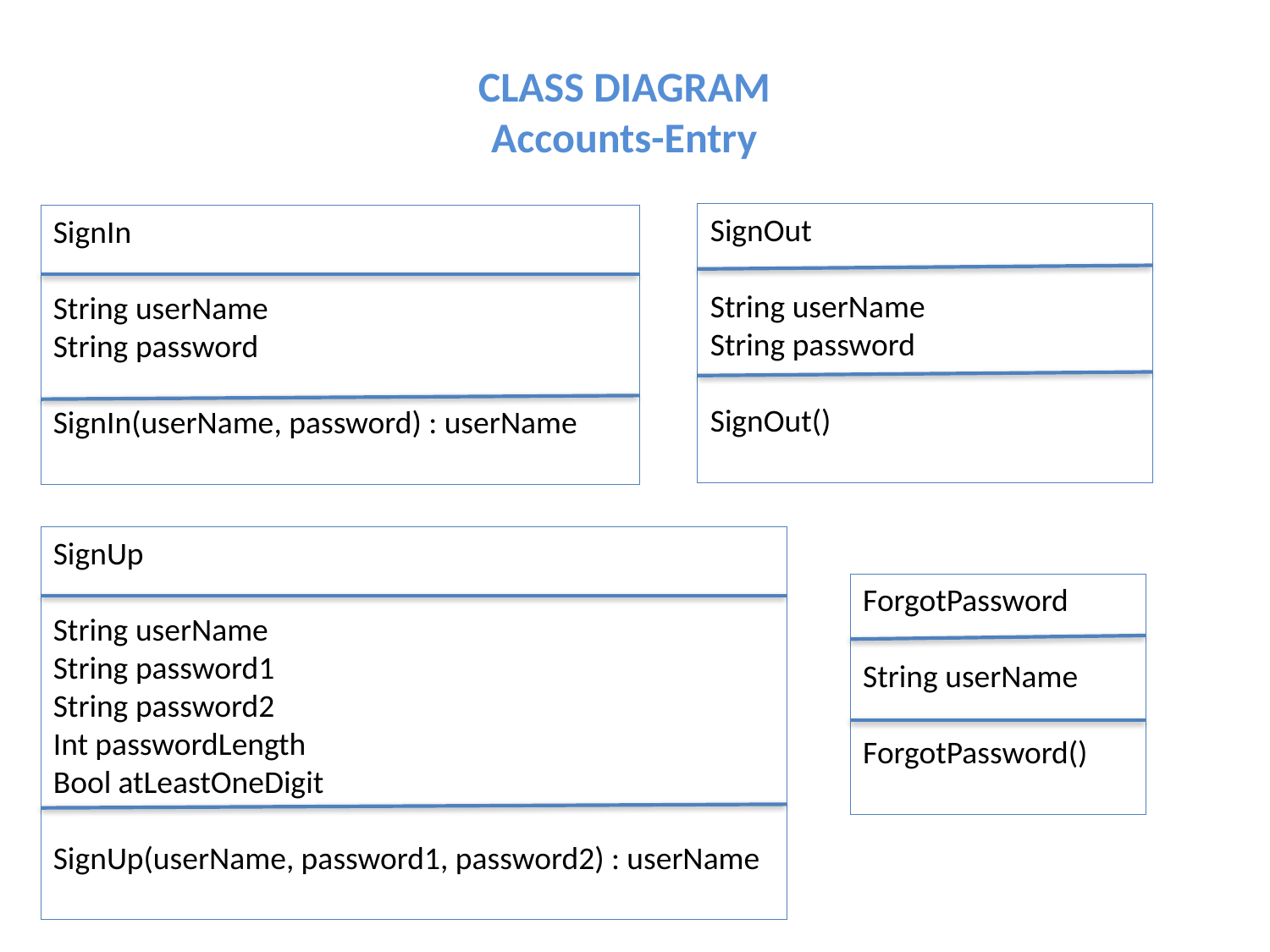

CLASS DIAGRAM
Accounts-Entry
SignOut

String userName
String password

SignOut()

SignIn

String userName
String password

SignIn(userName, password) : userName

SignUp

String userName
String password1
String password2
Int passwordLength
Bool atLeastOneDigit

SignUp(userName, password1, password2) : userName

ForgotPassword

String userName

ForgotPassword()